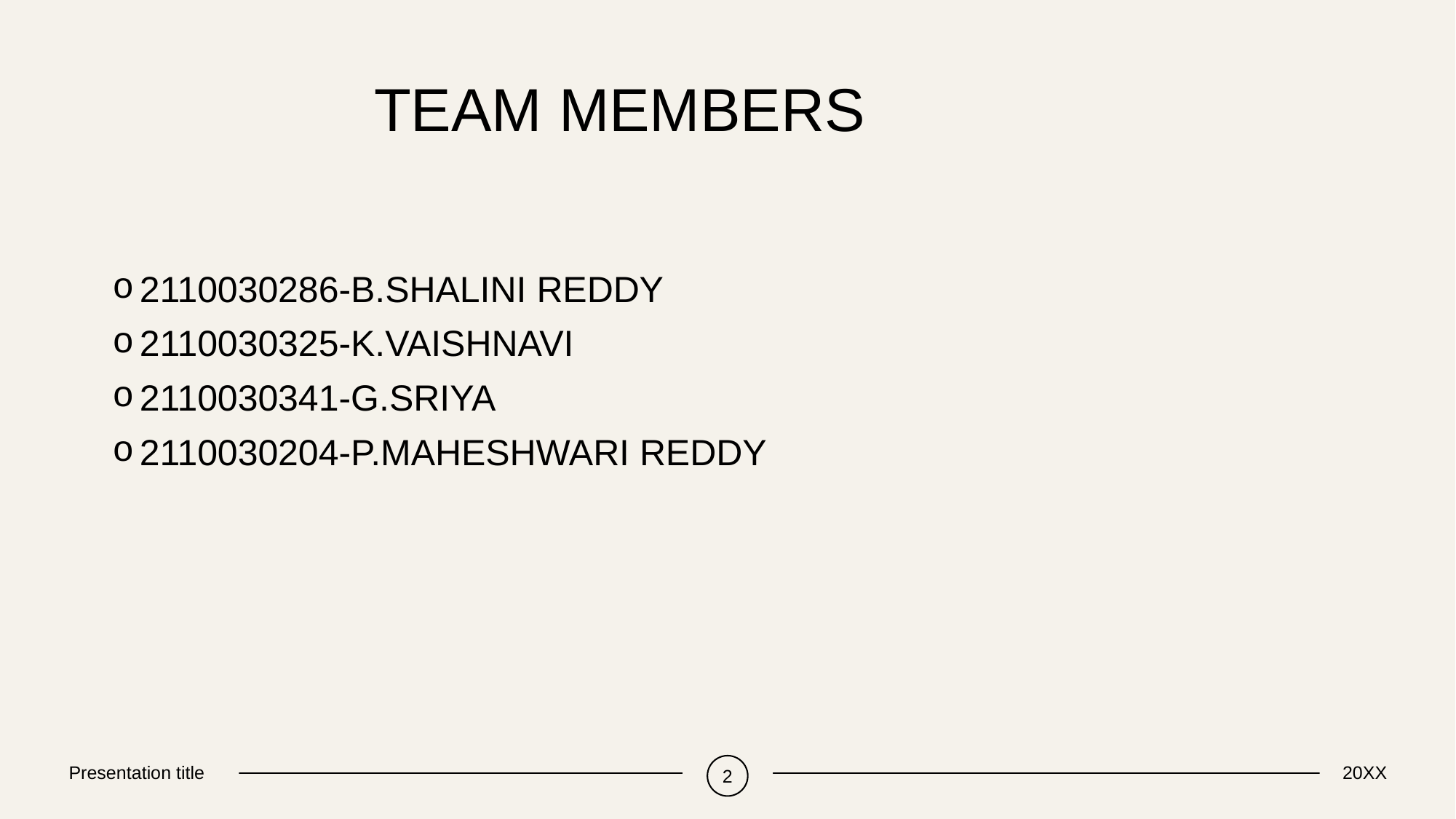

# TEAM MEMBERS
2110030286-B.SHALINI REDDY
2110030325-K.VAISHNAVI
2110030341-G.SRIYA
2110030204-P.MAHESHWARI REDDY
Presentation title
2
20XX